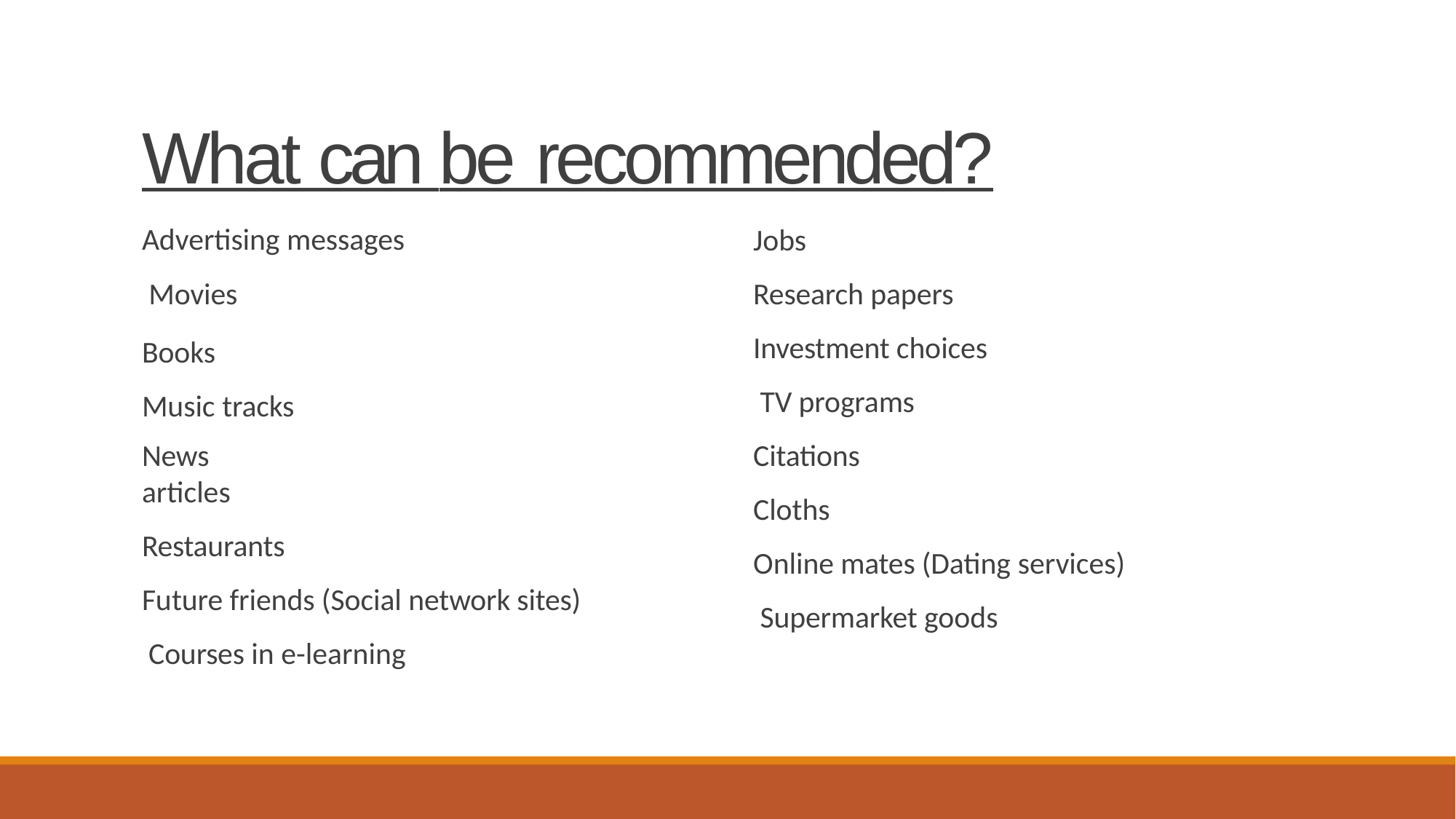

# What can be recommended?
Advertising messages  Movies
Books  Music tracks
News articles
Restaurants
Future friends (Social network sites)  Courses in e-learning
Jobs
Research papers  Investment choices  TV programs  Citations
Cloths
Online mates (Dating services)  Supermarket goods